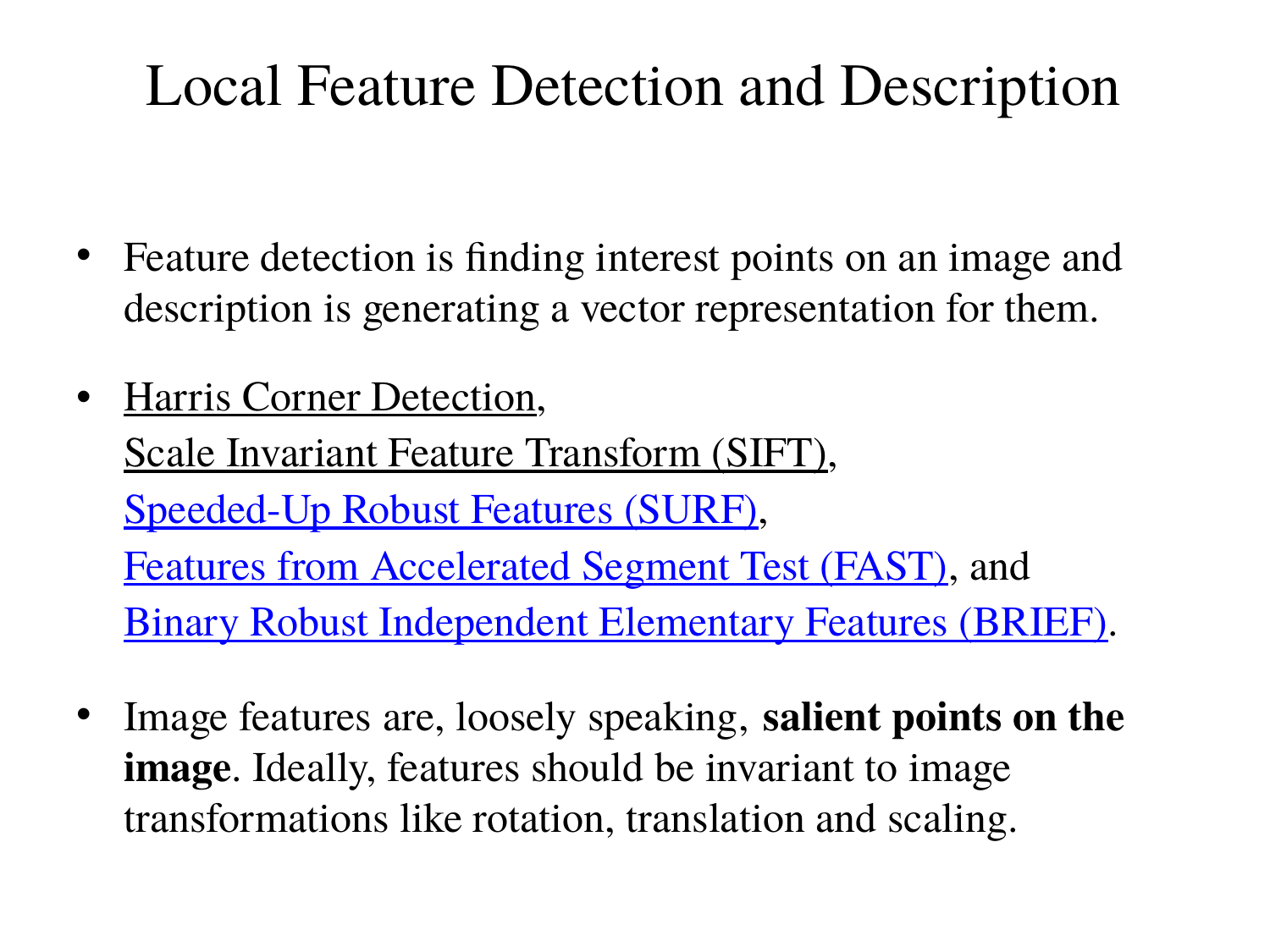

# Local Feature Detection and Description
Feature detection is finding interest points on an image and description is generating a vector representation for them.

Harris Corner Detection, Scale Invariant Feature Transform (SIFT), Speeded-Up Robust Features (SURF), Features from Accelerated Segment Test (FAST), and Binary Robust Independent Elementary Features (BRIEF).

Image features are, loosely speaking, salient points on the image. Ideally, features should be invariant to image transformations like rotation, translation and scaling.